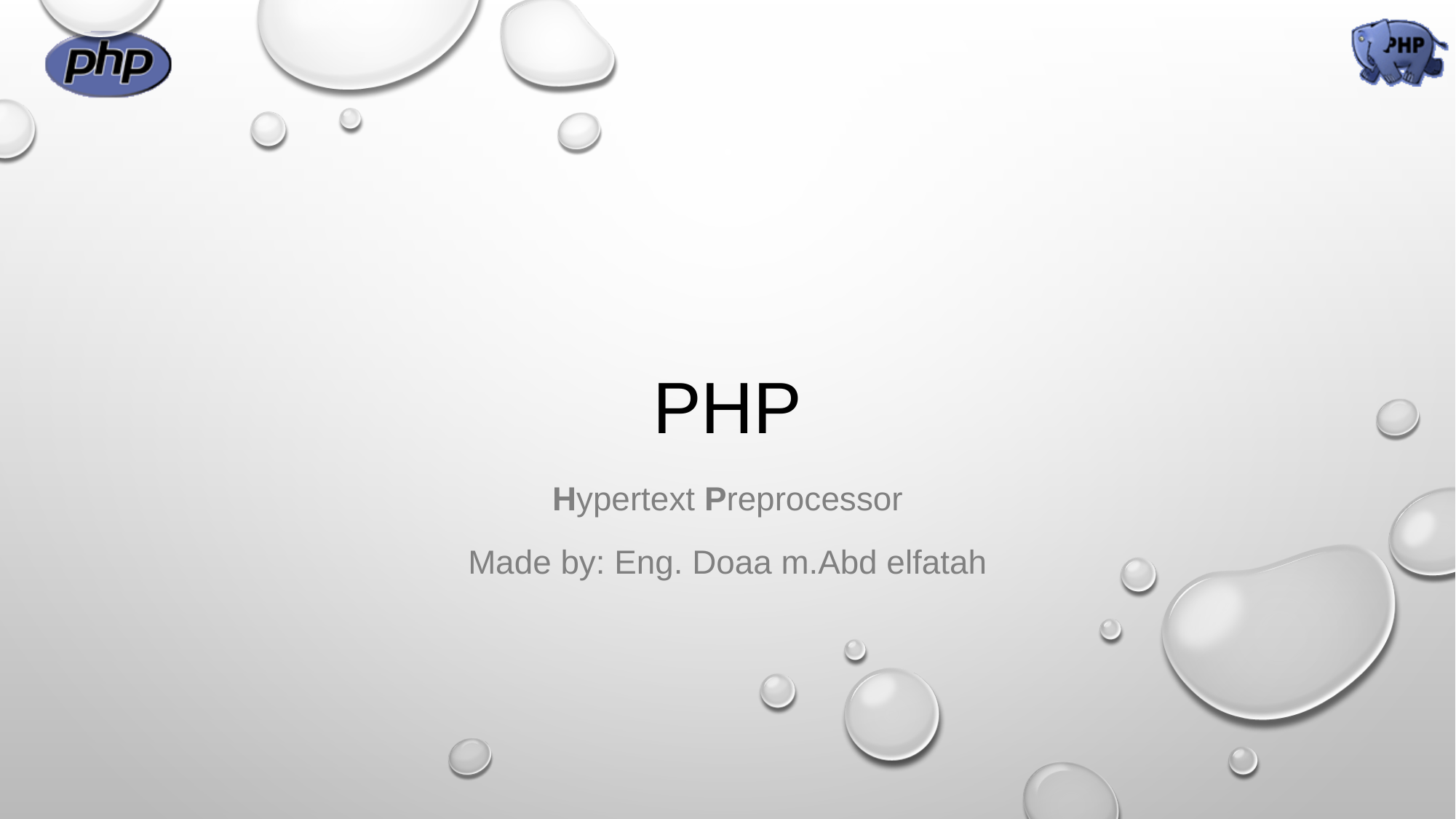

# PHP
Hypertext Preprocessor
Made by: Eng. Doaa m.Abd elfatah